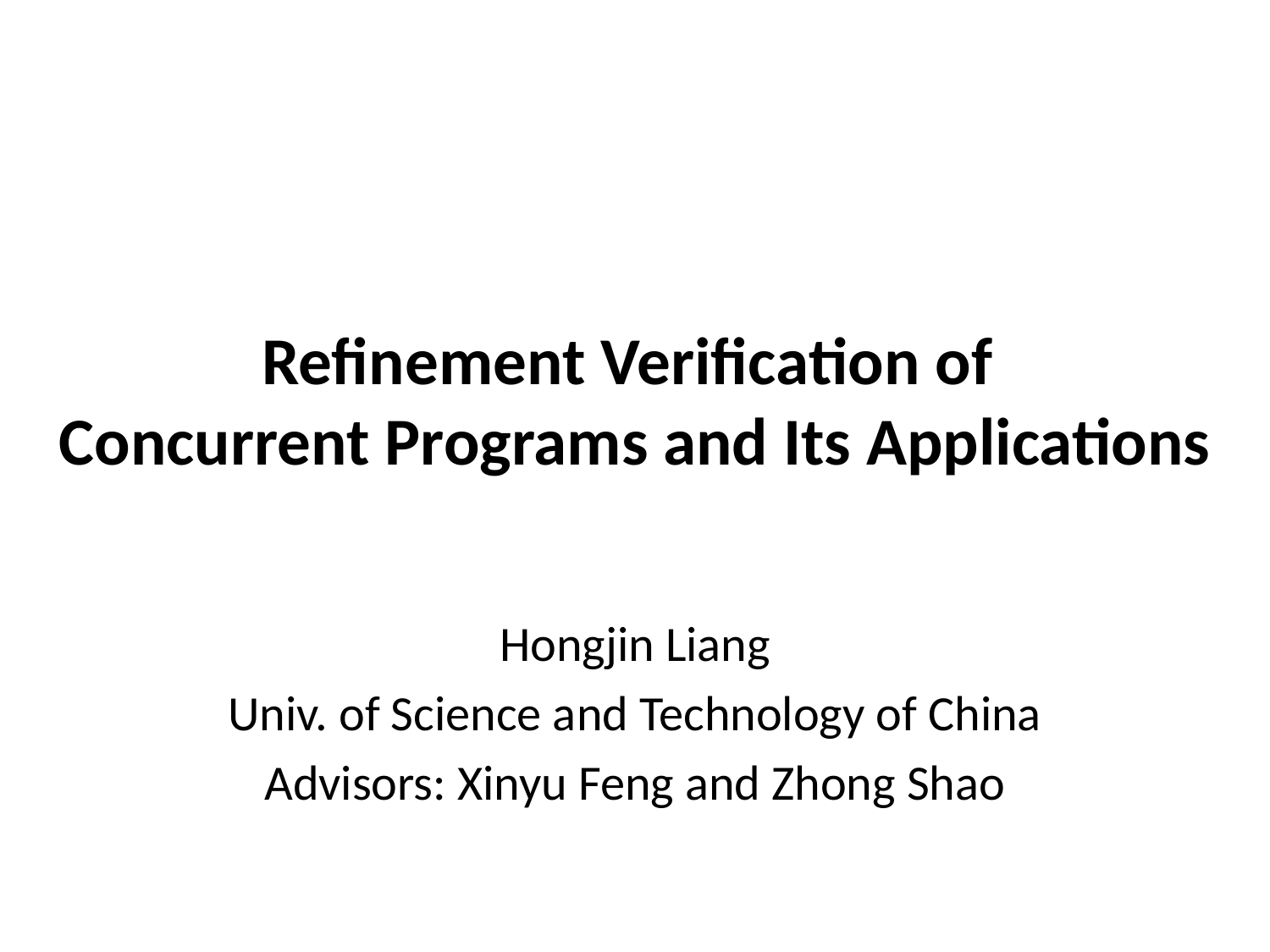

# Refinement Verification of Concurrent Programs and Its Applications
Hongjin Liang
Univ. of Science and Technology of China
Advisors: Xinyu Feng and Zhong Shao